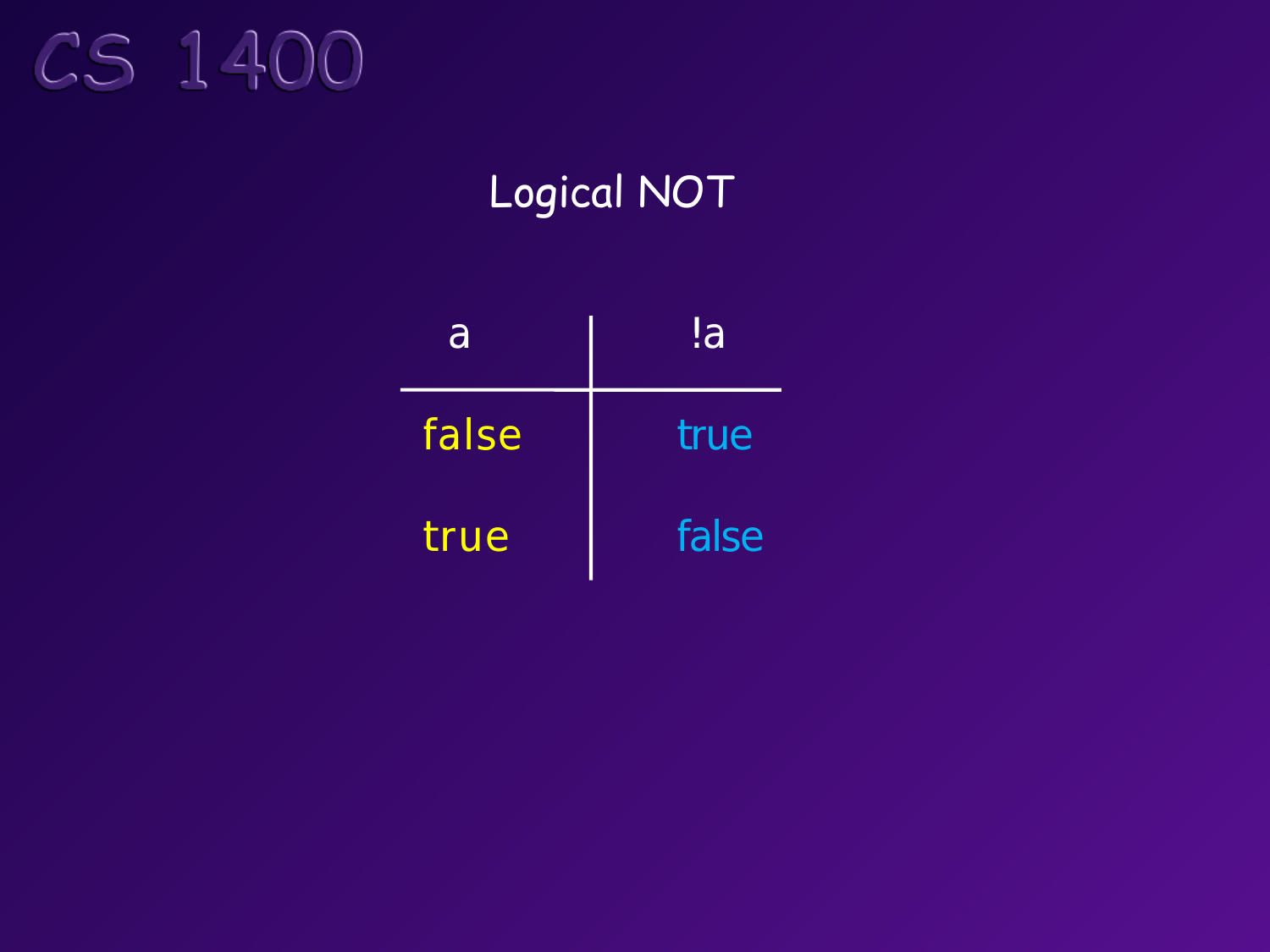

Logical NOT
  a		 !a

false		true

true		false